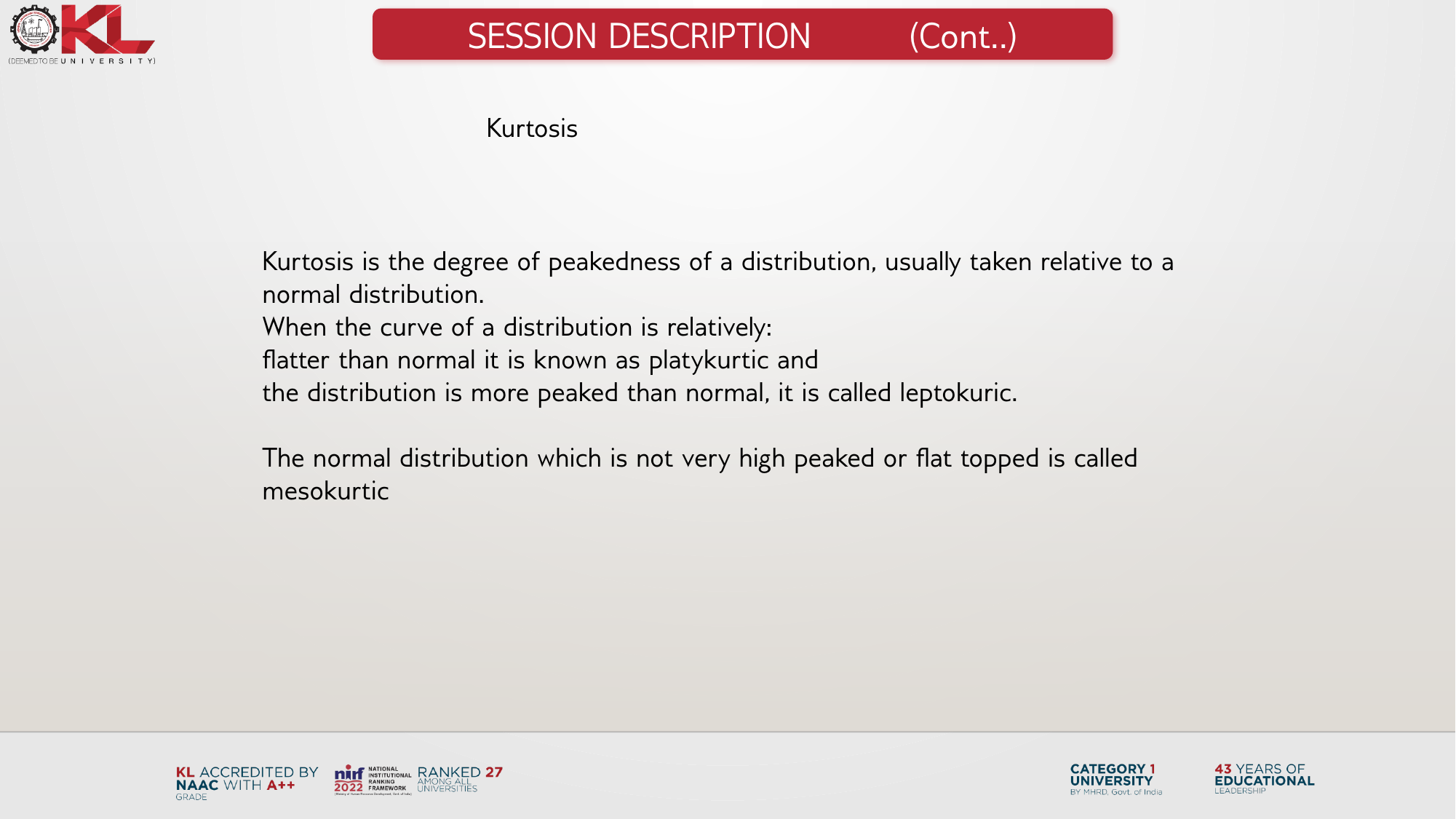

SESSION DESCRIPTION         (Cont..)
Kurtosis

Kurtosis is the degree of peakedness of a distribution, usually taken relative to a
normal distribution.
When the curve of a distribution is relatively:
flatter than normal it is known as platykurtic and
the distribution is more peaked than normal, it is called leptokuric.

The normal distribution which is not very high peaked or flat topped is called
mesokurtic